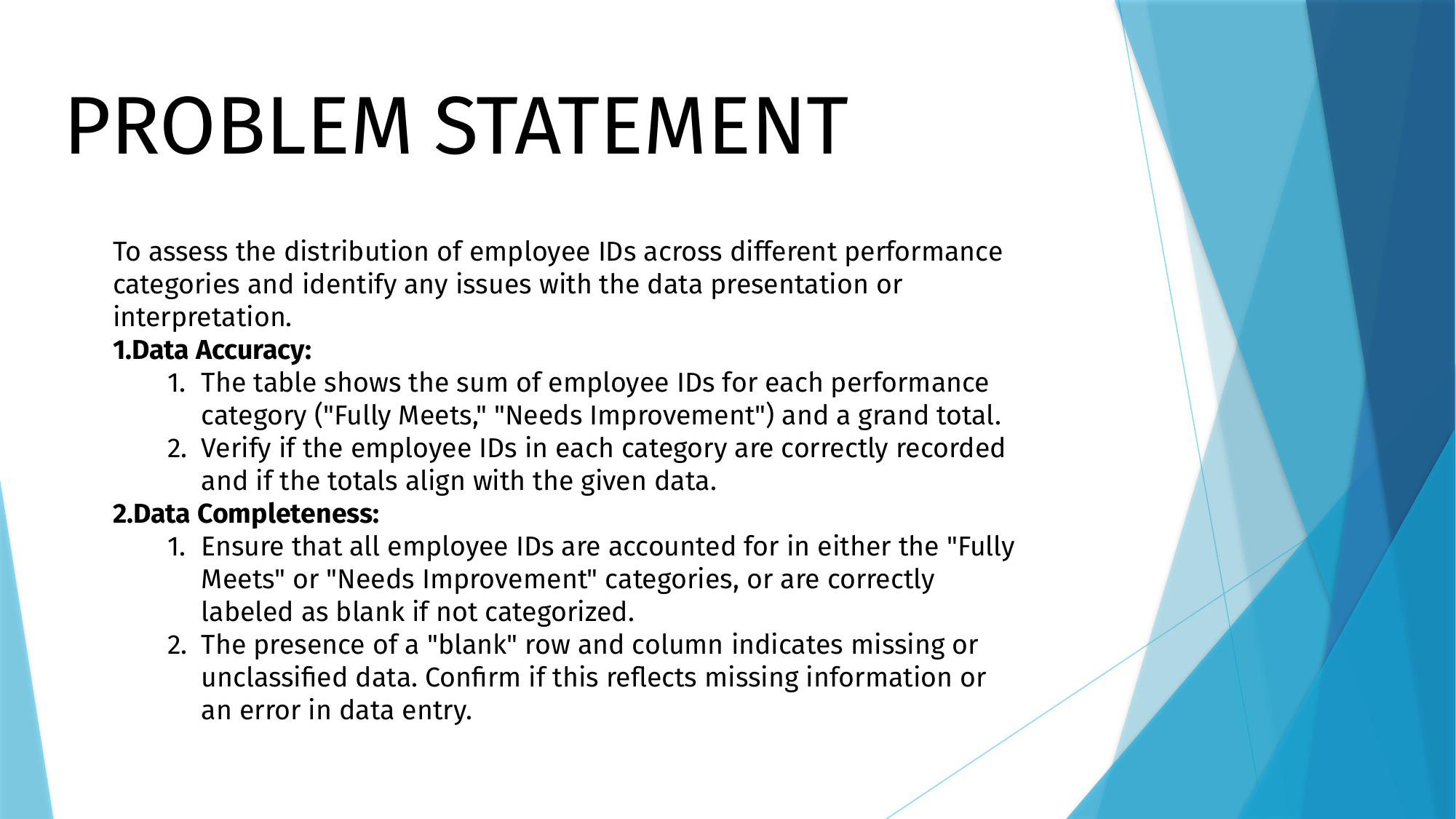

# PROBLEM STATEMENT
To assess the distribution of employee IDs across different performance categories and identify any issues with the data presentation or interpretation.
Data Accuracy:
The table shows the sum of employee IDs for each performance category ("Fully Meets," "Needs Improvement") and a grand total.
Verify if the employee IDs in each category are correctly recorded and if the totals align with the given data.
Data Completeness:
Ensure that all employee IDs are accounted for in either the "Fully Meets" or "Needs Improvement" categories, or are correctly labeled as blank if not categorized.
The presence of a "blank" row and column indicates missing or unclassified data. Confirm if this reflects missing information or an error in data entry.